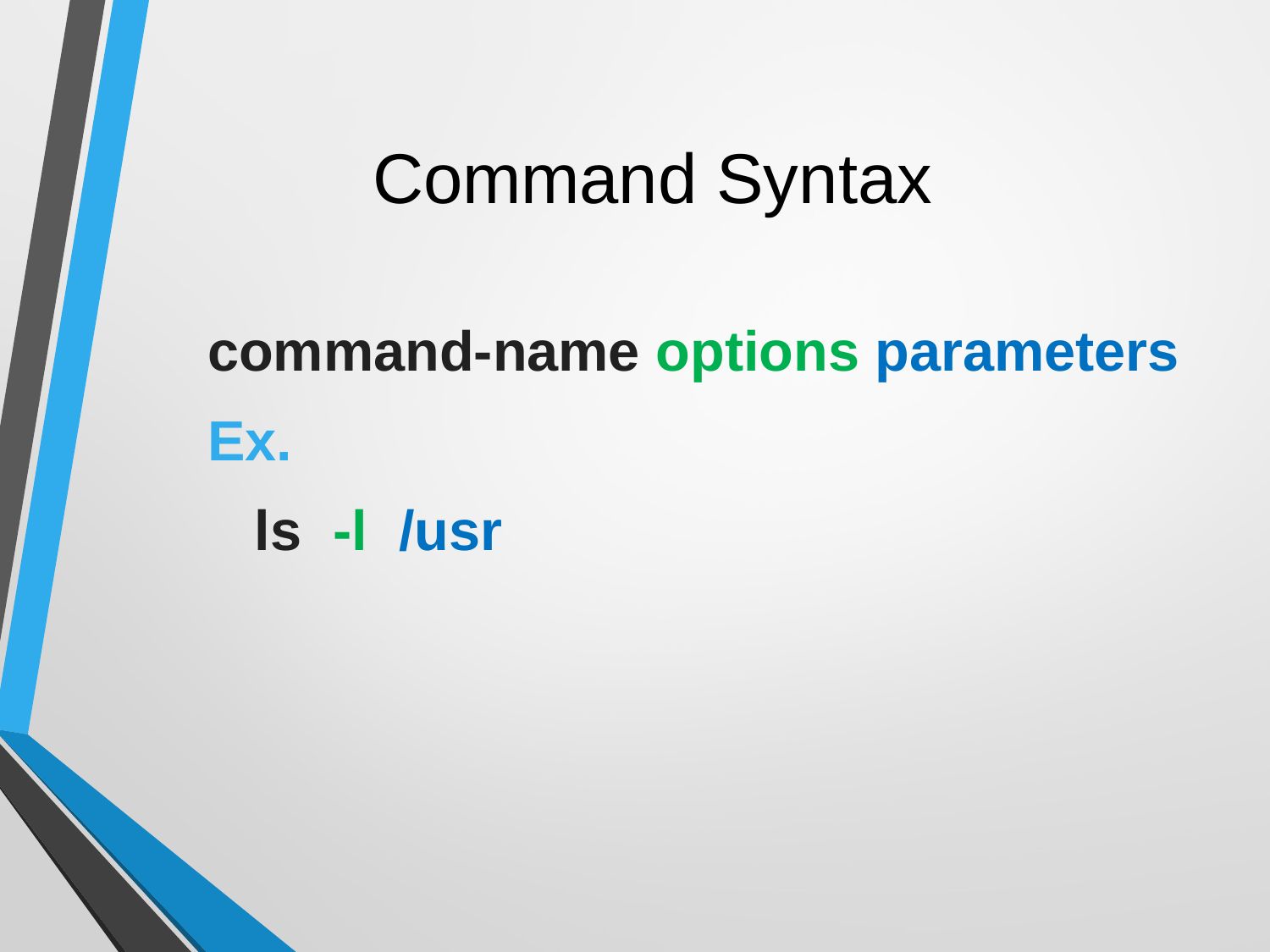

# Command Syntax
command-name options parameters
Ex.
   ls  -l  /usr